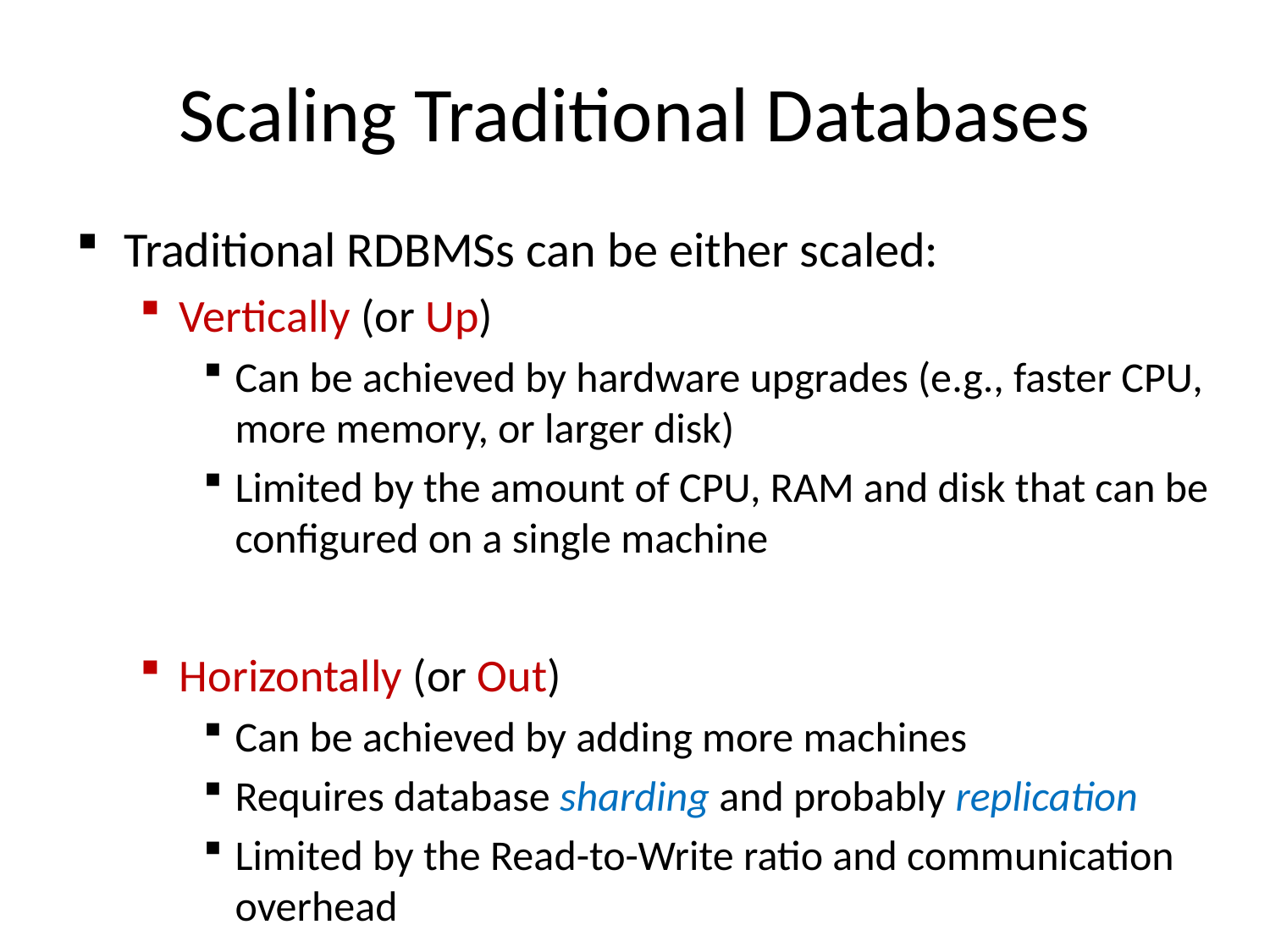

# Scaling Traditional Databases
Traditional RDBMSs can be either scaled:
Vertically (or Up)
Can be achieved by hardware upgrades (e.g., faster CPU, more memory, or larger disk)
Limited by the amount of CPU, RAM and disk that can be configured on a single machine

Horizontally (or Out)
Can be achieved by adding more machines
Requires database sharding and probably replication
Limited by the Read-to-Write ratio and communication overhead